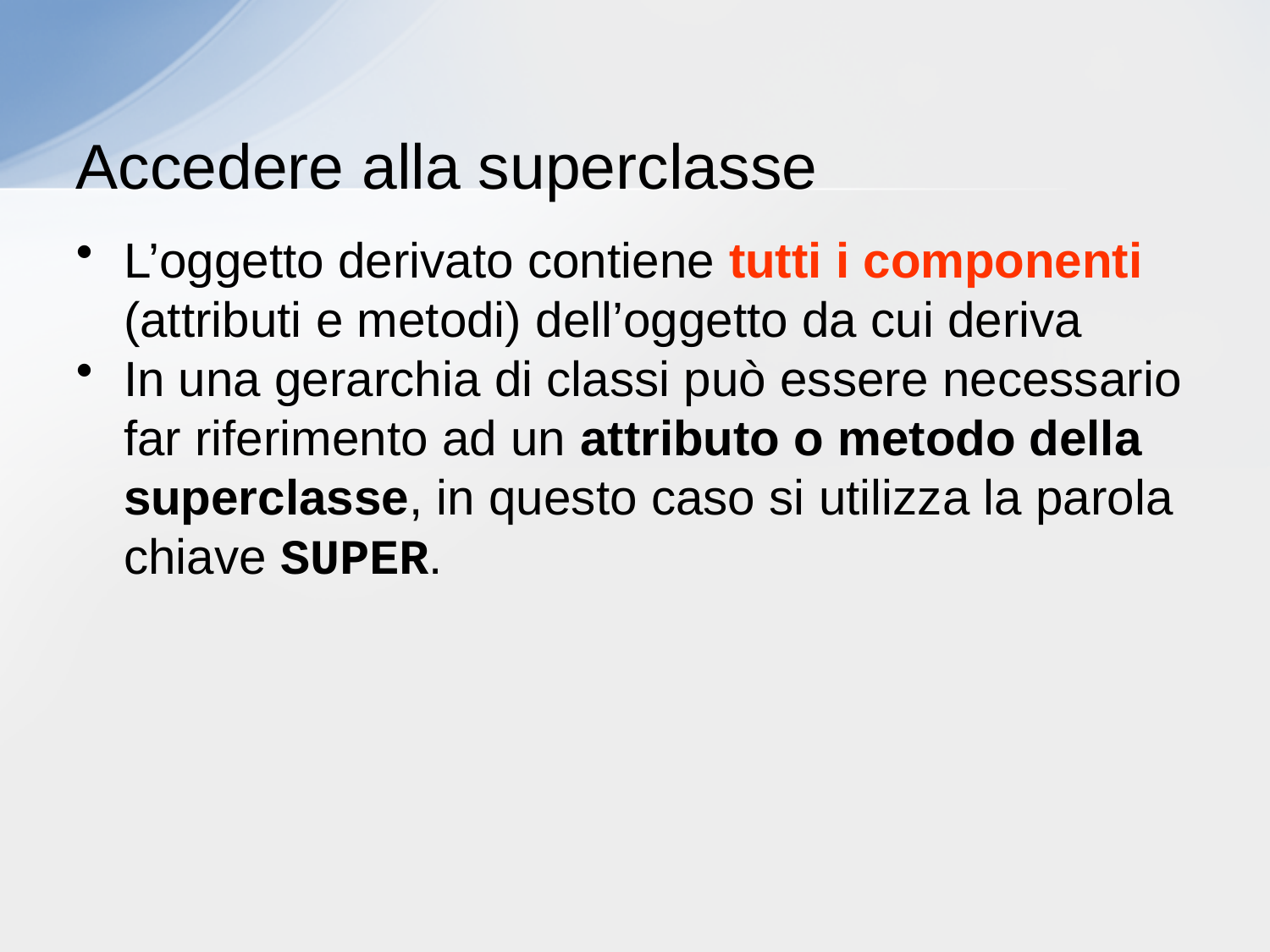

# Accedere alla superclasse
L’oggetto derivato contiene tutti i componenti (attributi e metodi) dell’oggetto da cui deriva
In una gerarchia di classi può essere necessario far riferimento ad un attributo o metodo della superclasse, in questo caso si utilizza la parola chiave SUPER.